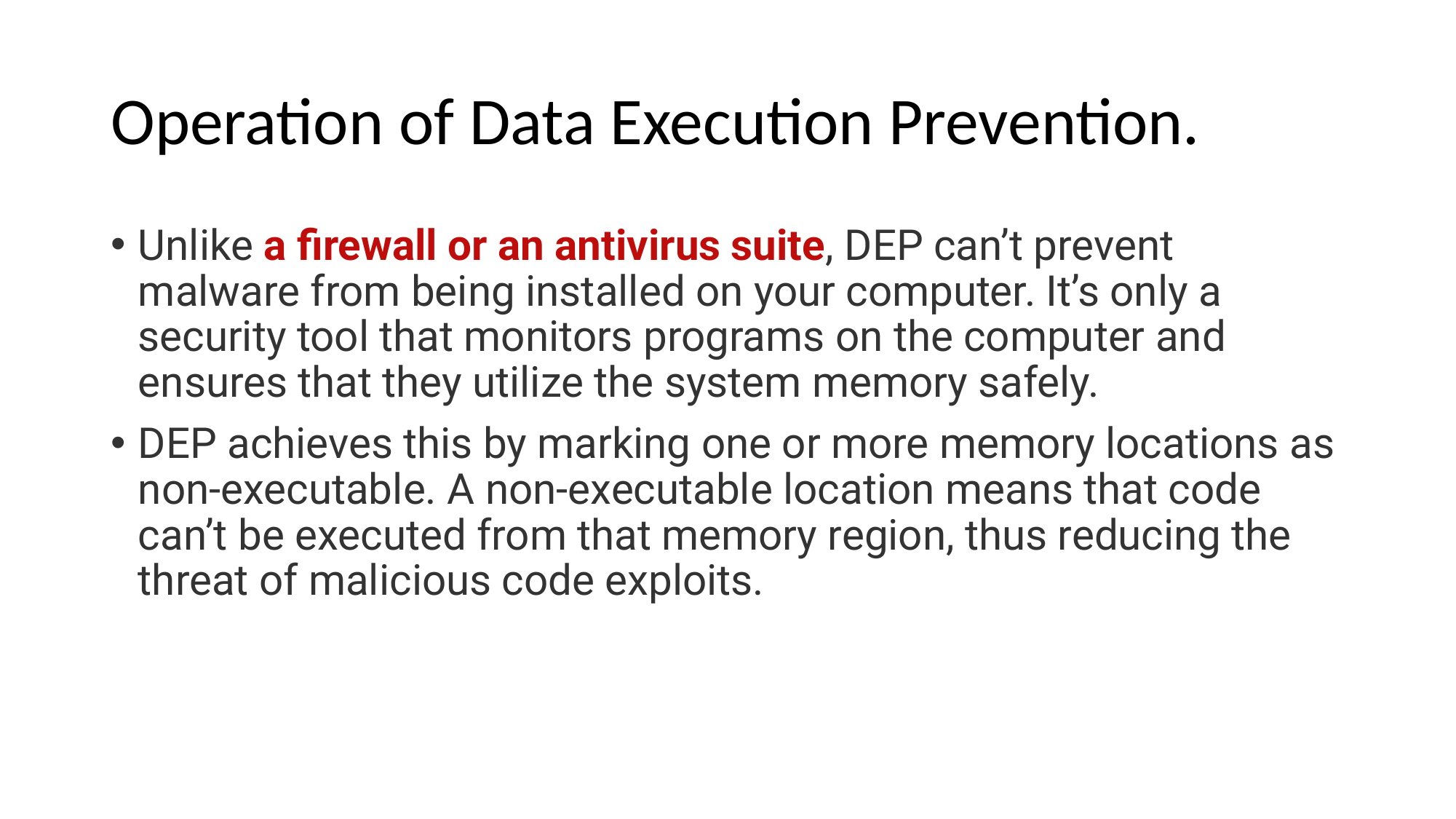

# Operation of Data Execution Prevention.
Unlike a firewall or an antivirus suite, DEP can’t prevent malware from being installed on your computer. It’s only a security tool that monitors programs on the computer and ensures that they utilize the system memory safely.
DEP achieves this by marking one or more memory locations as non-executable. A non-executable location means that code can’t be executed from that memory region, thus reducing the threat of malicious code exploits.